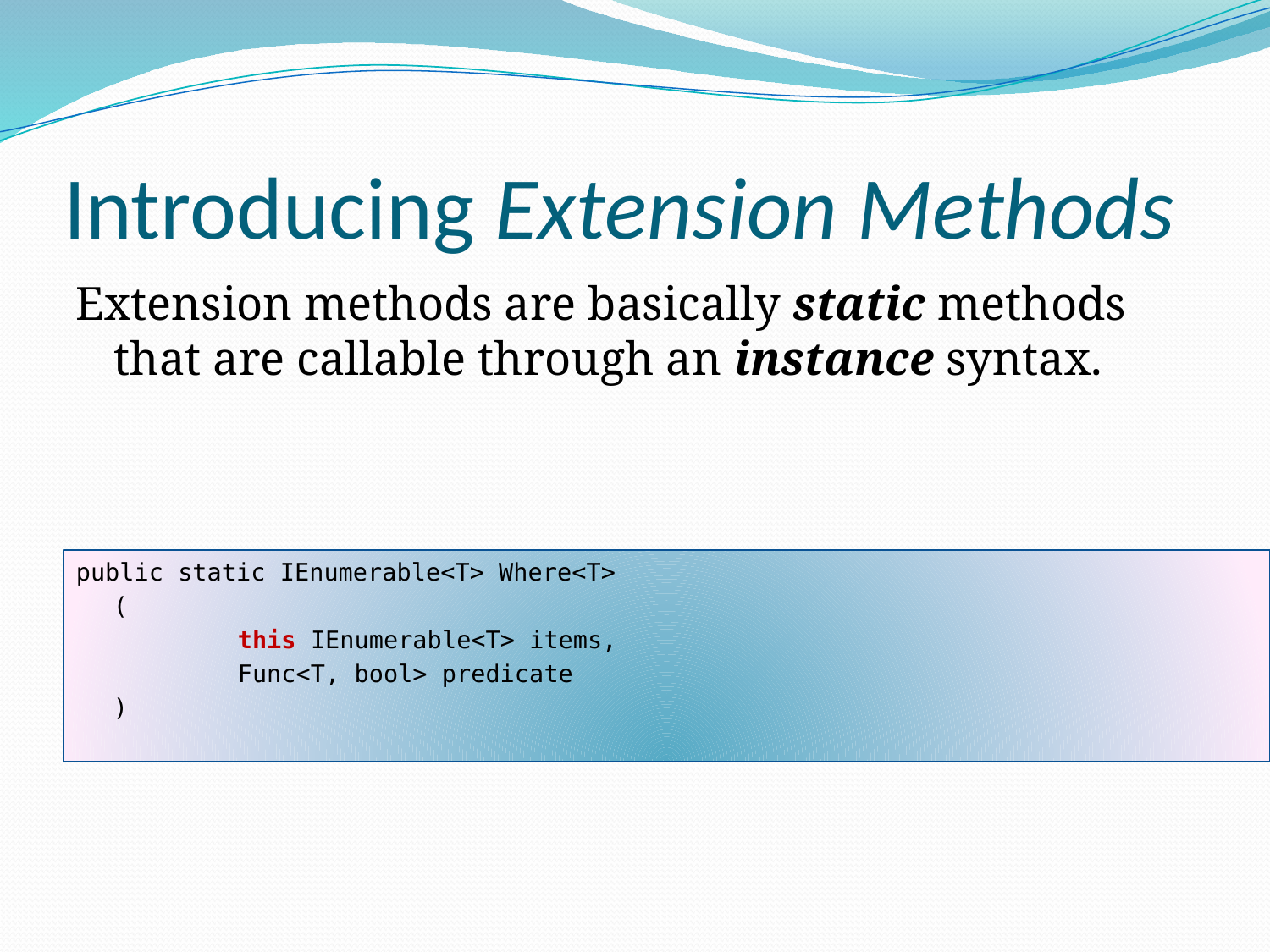

# Introducing Extension Methods
Extension methods are basically static methods that are callable through an instance syntax.

public static IEnumerable<T> Where<T>
			(
			this IEnumerable<T> items,
			Func<T, bool> predicate
			)